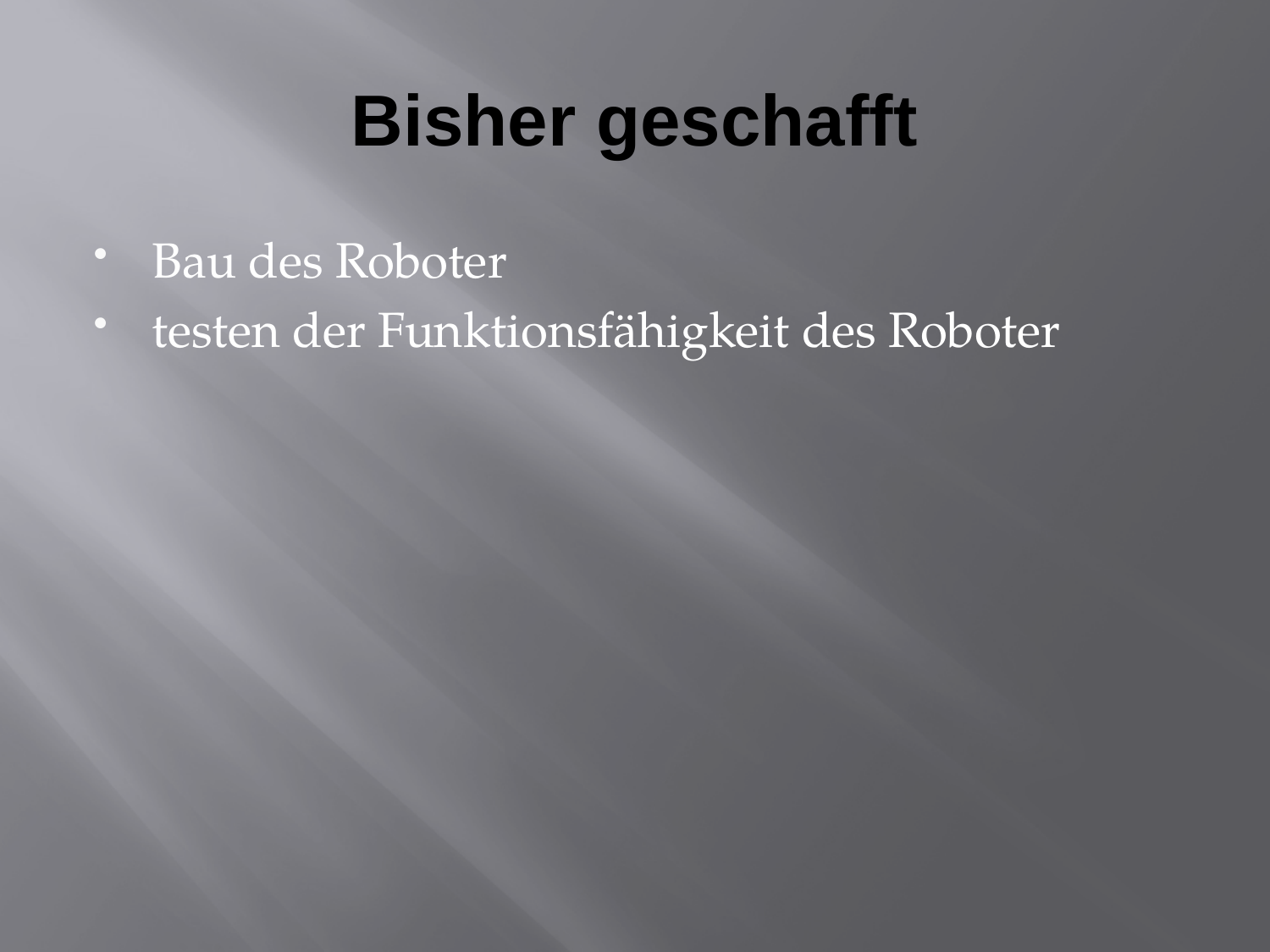

# Bisher geschafft
Bau des Roboter
testen der Funktionsfähigkeit des Roboter